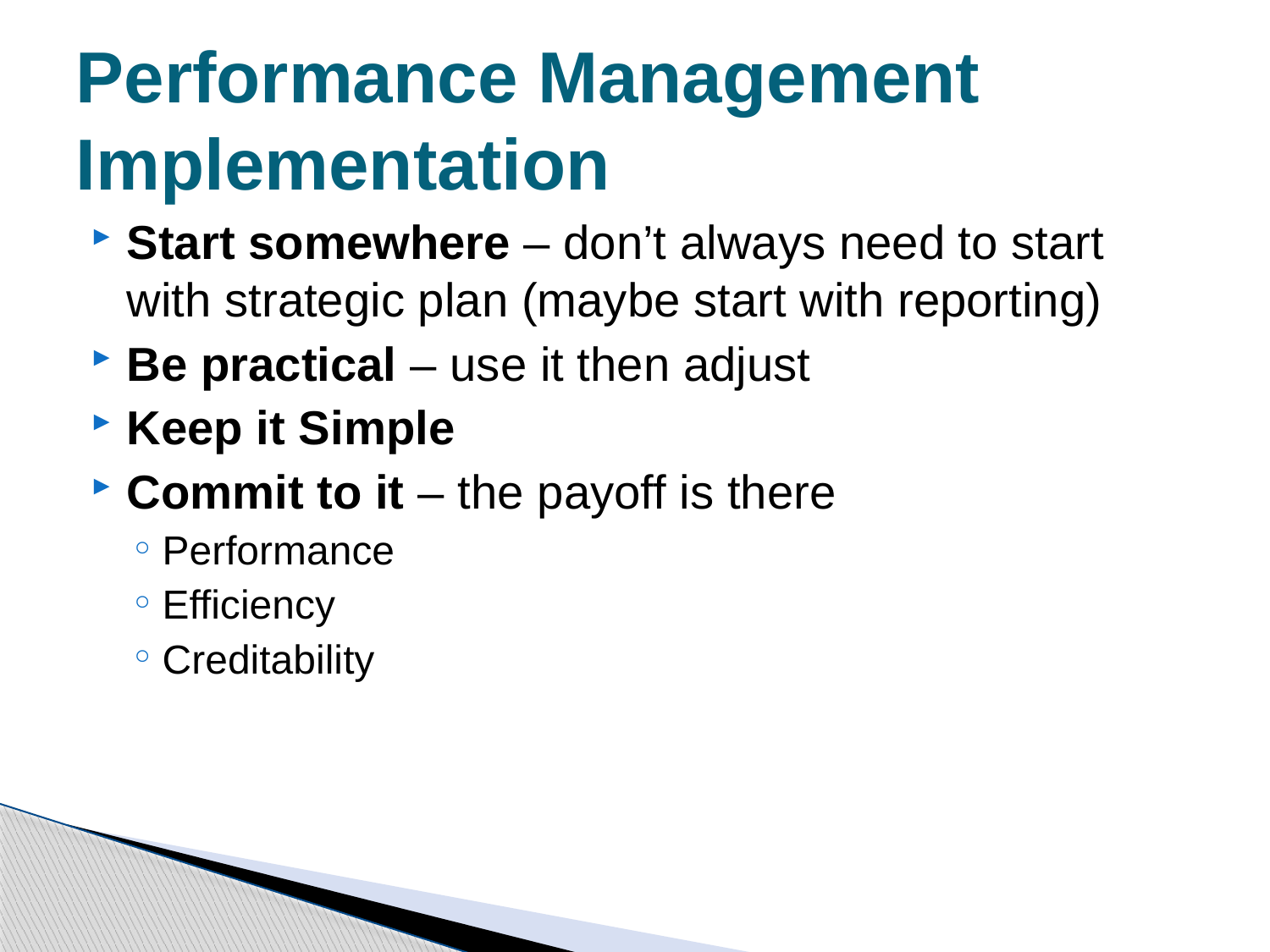

# Performance Management Implementation
Start somewhere – don’t always need to start with strategic plan (maybe start with reporting)
Be practical – use it then adjust
Keep it Simple
Commit to it – the payoff is there
Performance
Efficiency
Creditability